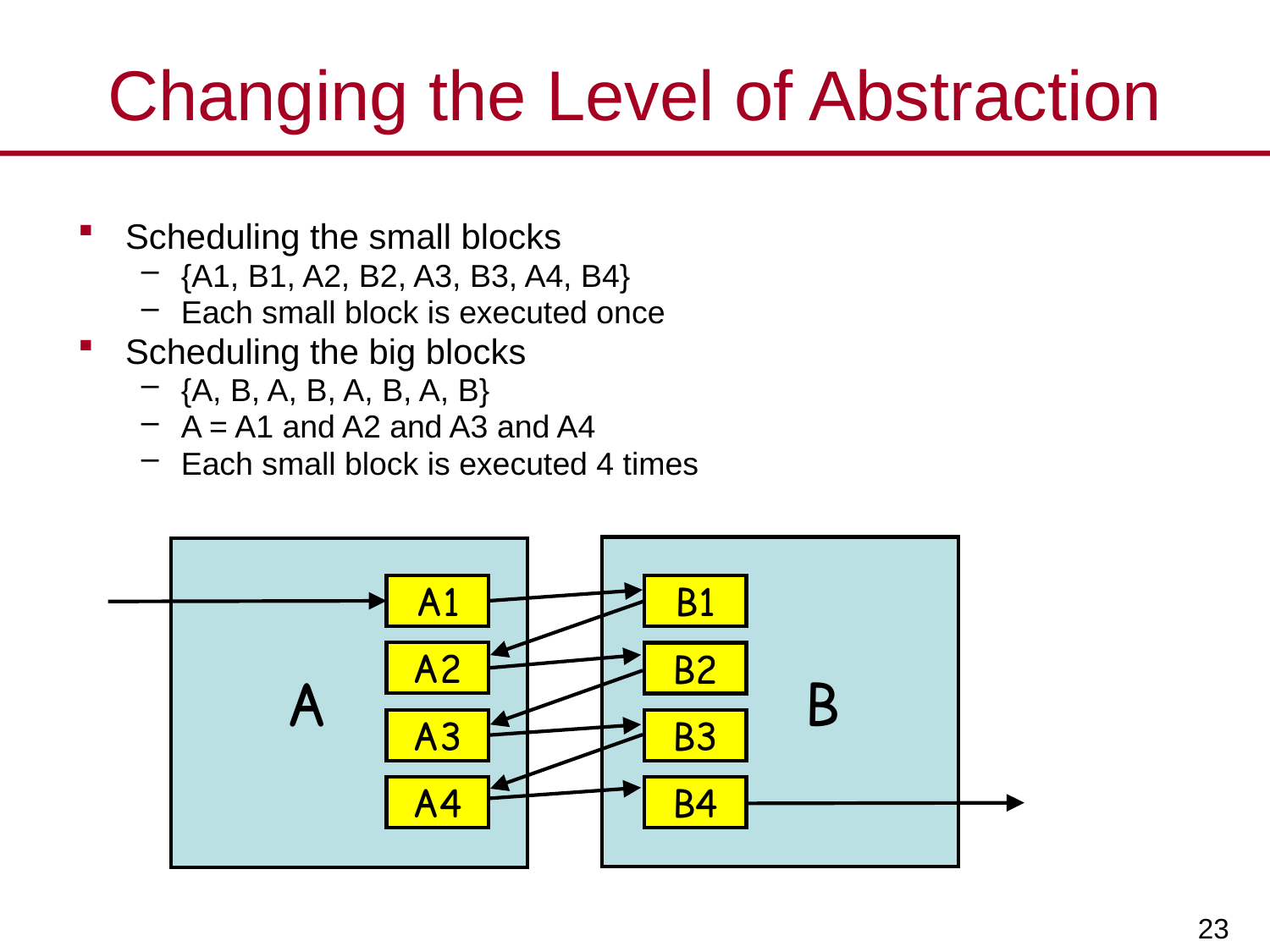

# Changing the Level of Abstraction
Scheduling the small blocks
{A1, B1, A2, B2, A3, B3, A4, B4}
Each small block is executed once
Scheduling the big blocks
{A, B, A, B, A, B, A, B}
A = A1 and A2 and A3 and A4
Each small block is executed 4 times
     B
A
A1
A2
A3
A4
B1
B2
B3
B4